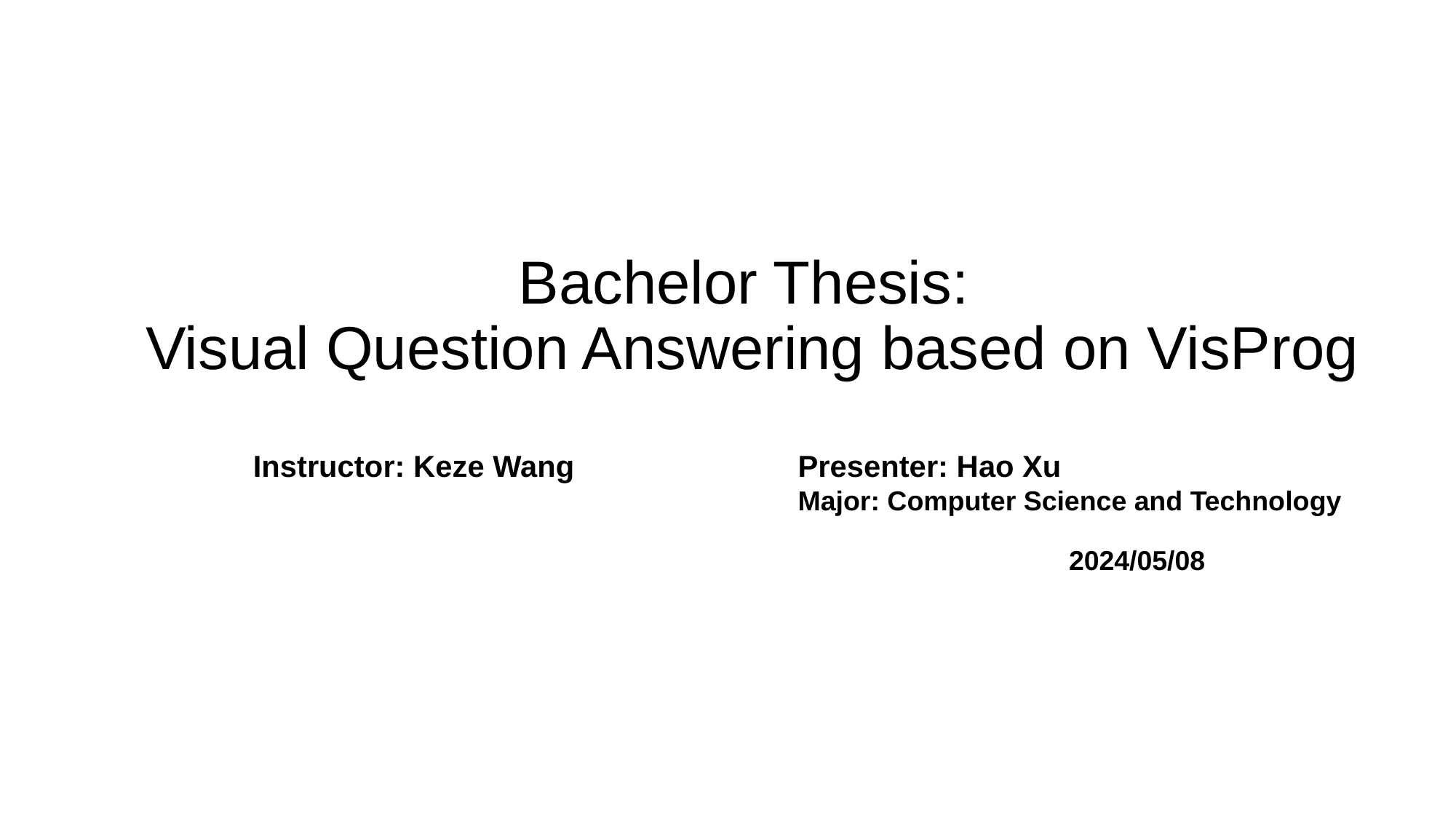

# Bachelor Thesis: Visual Question Answering based on VisProg
Instructor: Keze Wang
Presenter: Hao Xu
Major: Computer Science and Technology
2024/05/08